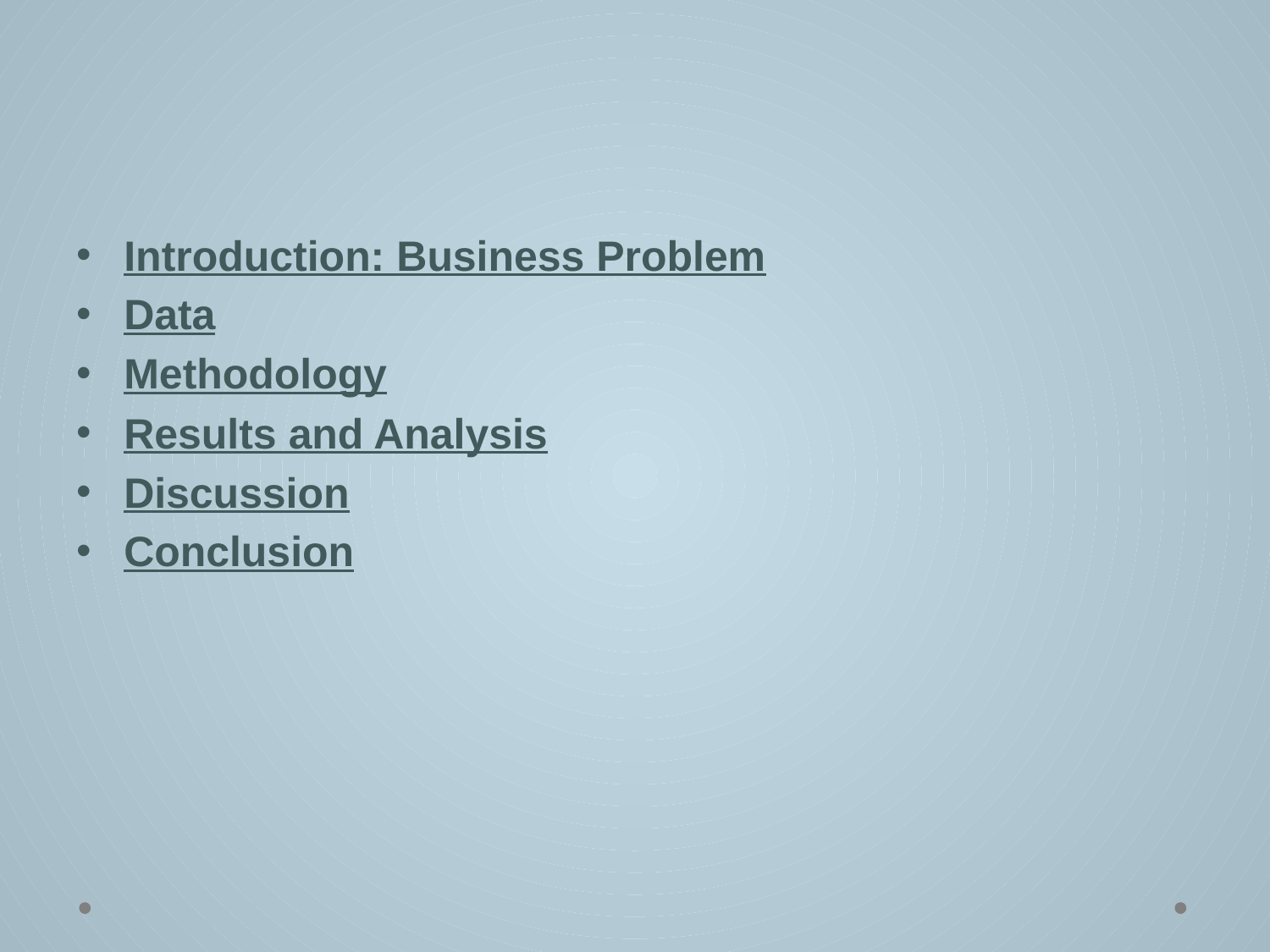

Introduction: Business Problem
Data
Methodology
Results and Analysis
Discussion
Conclusion